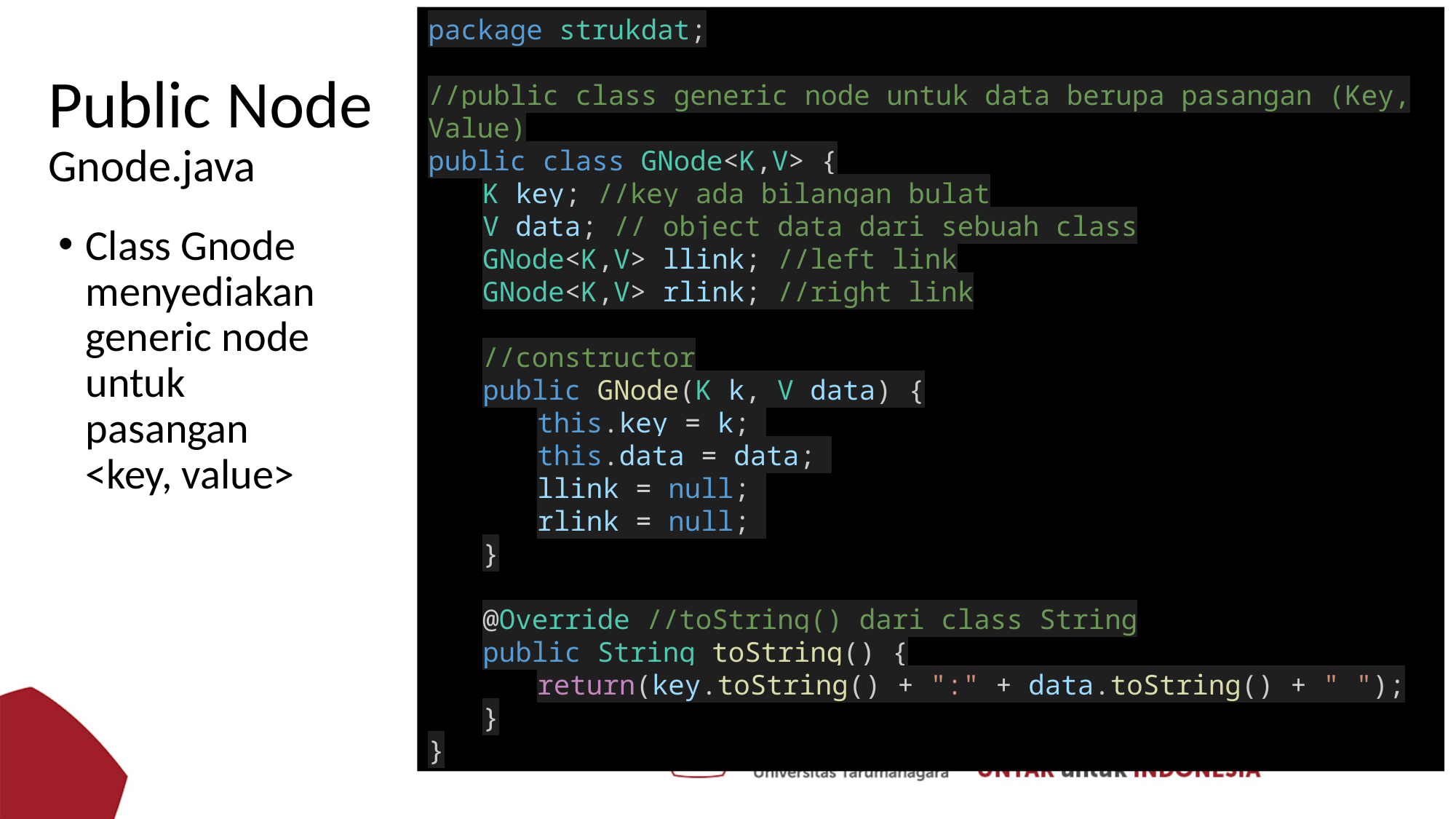

package strukdat;
//public class generic node untuk data berupa pasangan (Key, Value)
public class GNode<K,V> {
K key; //key ada bilangan bulat
V data; // object data dari sebuah class
GNode<K,V> llink; //left link
GNode<K,V> rlink; //right link
//constructor
public GNode(K k, V data) {
this.key = k;
this.data = data;
llink = null;
rlink = null;
}
@Override //toString() dari class String
public String toString() {
return(key.toString() + ":" + data.toString() + " ");
}
}
# Public Node  Gnode.java
Class Gnode menyediakan generic node untuk pasangan <key, value>